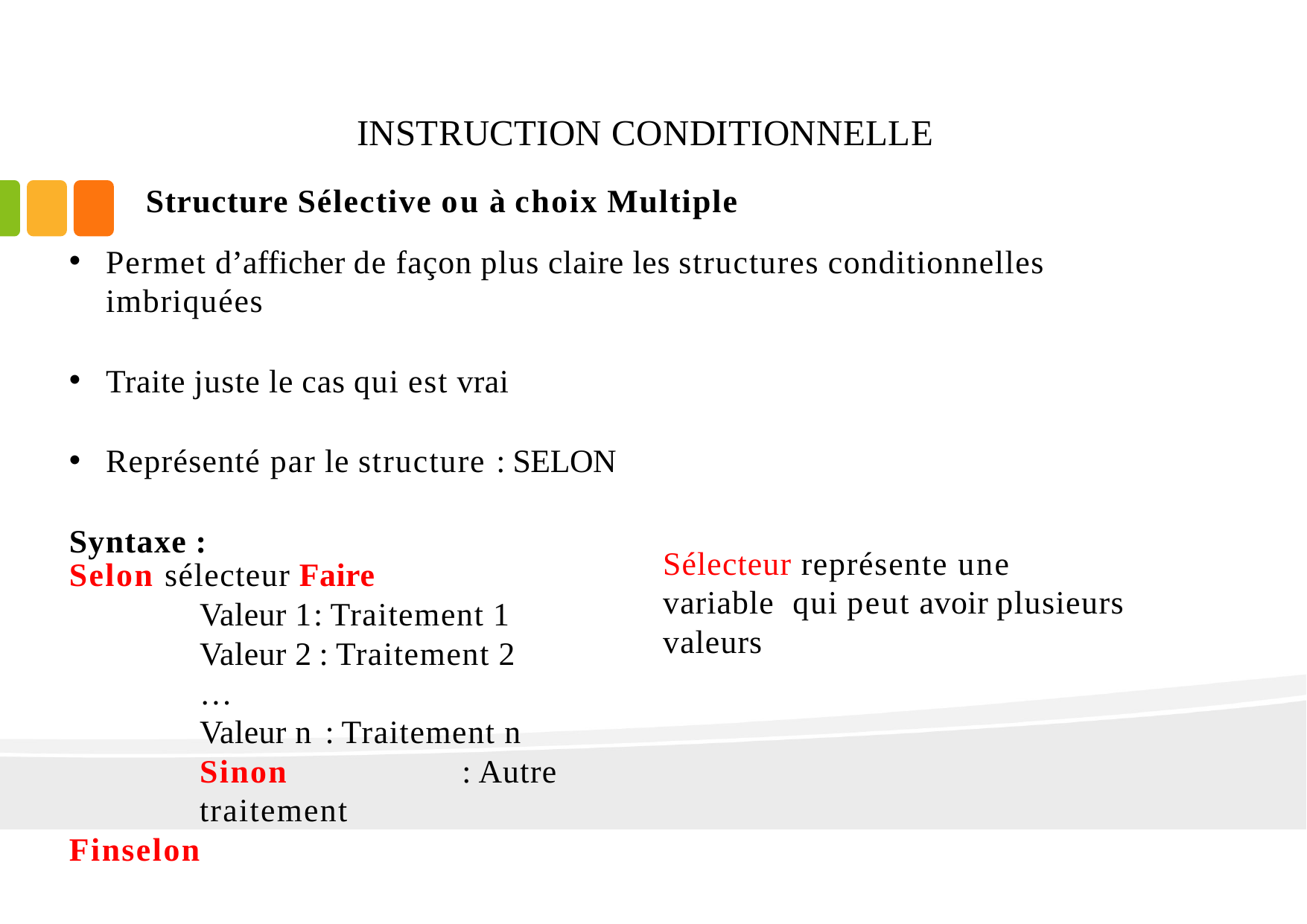

# INSTRUCTION CONDITIONNELLE
Structure Sélective ou à choix Multiple
Permet d’afficher de façon plus claire les structures conditionnelles imbriquées

Traite juste le cas qui est vrai

Représenté par le structure : SELON

Syntaxe :
Sélecteur représente une variable  qui peut avoir plusieurs valeurs
Selon sélecteur Faire
Valeur 1 : Traitement 1
Valeur 2 : Traitement 2
…
Valeur n : Traitement n
Sinon	: Autre traitement
Finselon